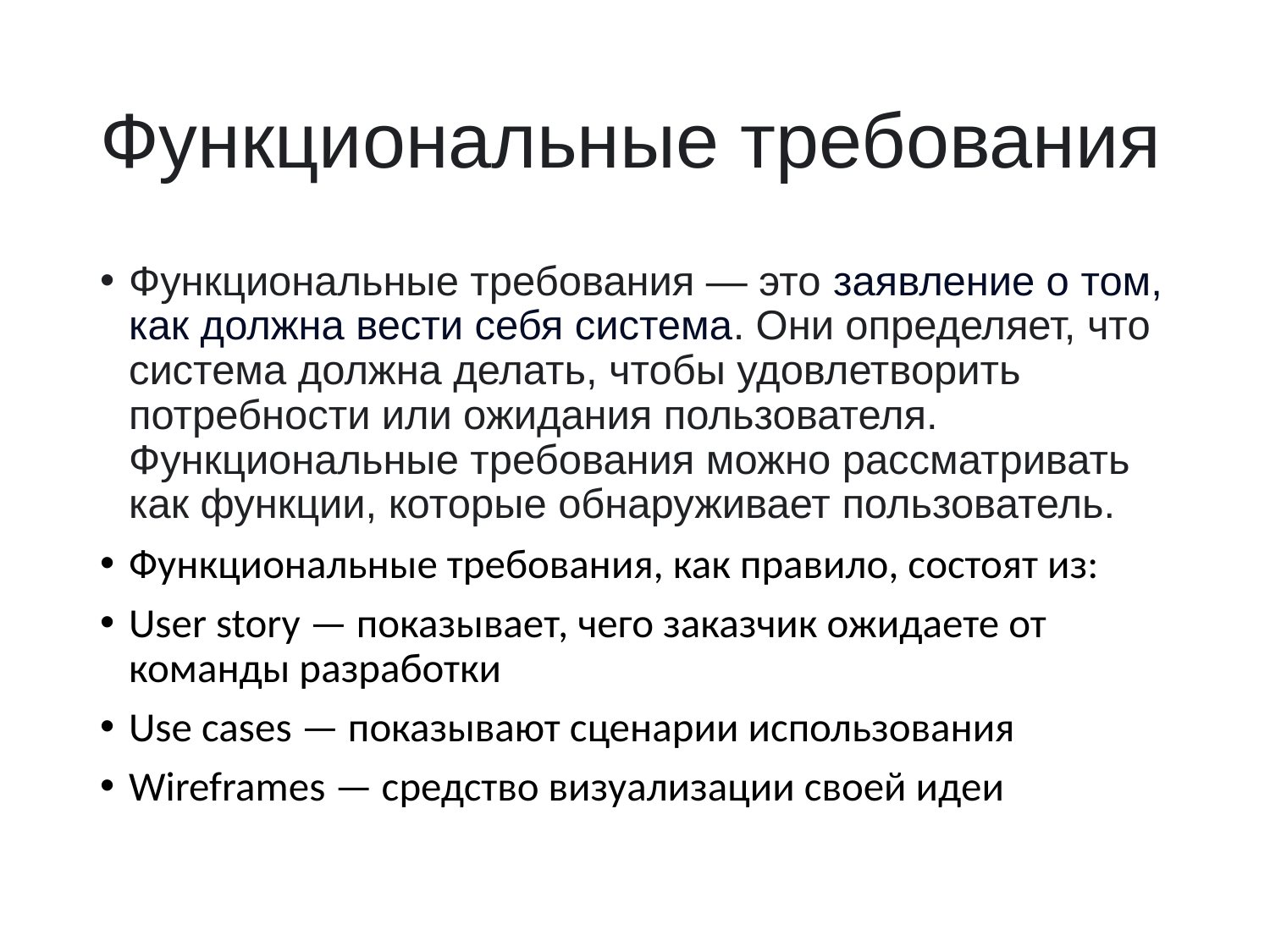

# Функциональные требования
Функциональные требования — это заявление о том, как должна вести себя система. Они определяет, что система должна делать, чтобы удовлетворить потребности или ожидания пользователя. Функциональные требования можно рассматривать как функции, которые обнаруживает пользователь.
Функциональные требования, как правило, состоят из:
User story — показывает, чего заказчик ожидаете от команды разработки
Use cases — показывают сценарии использования
Wireframes — средство визуализации своей идеи